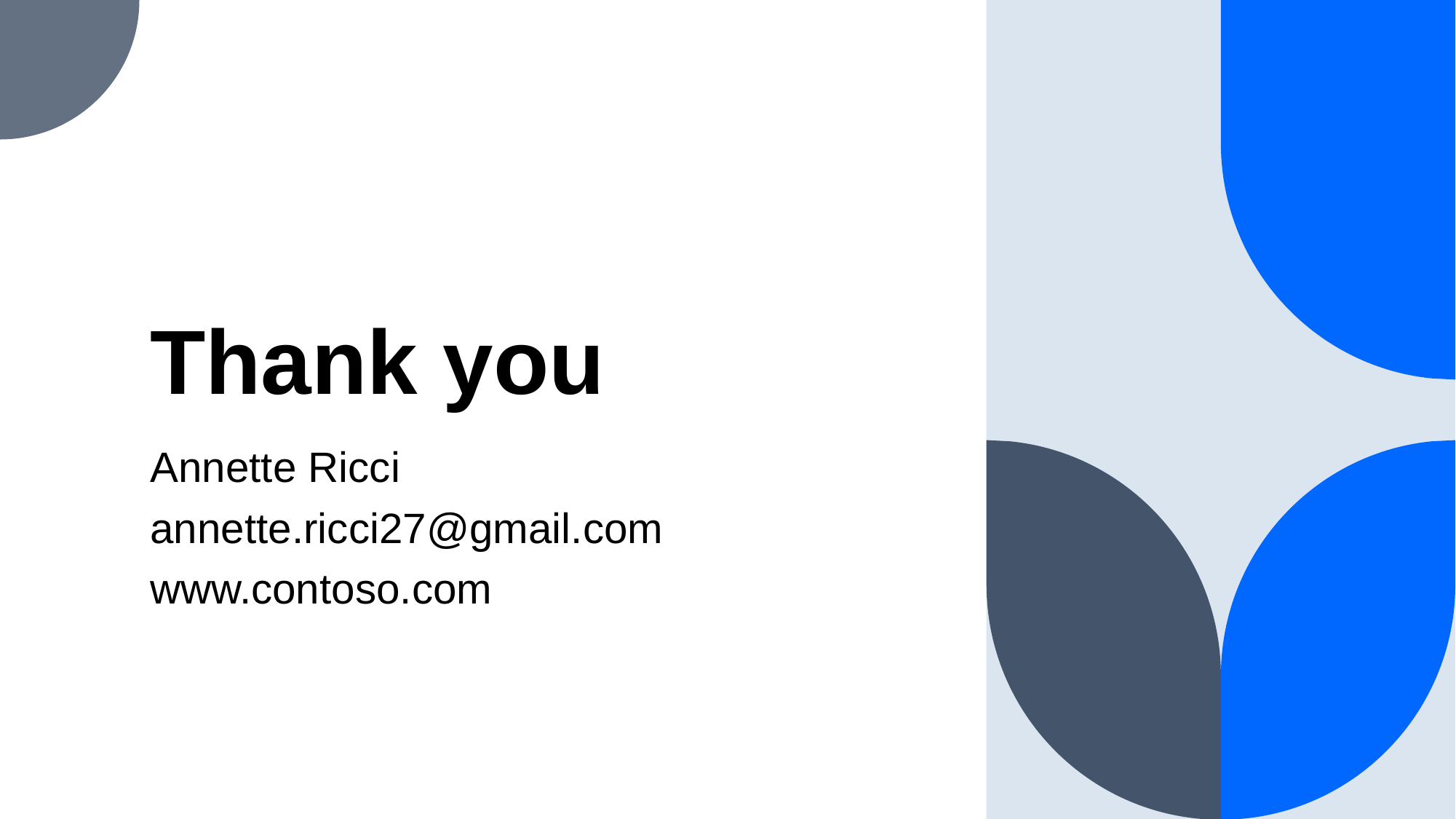

# Thank you
Annette Ricci​
annette.ricci27@gmail.com
www.contoso.com